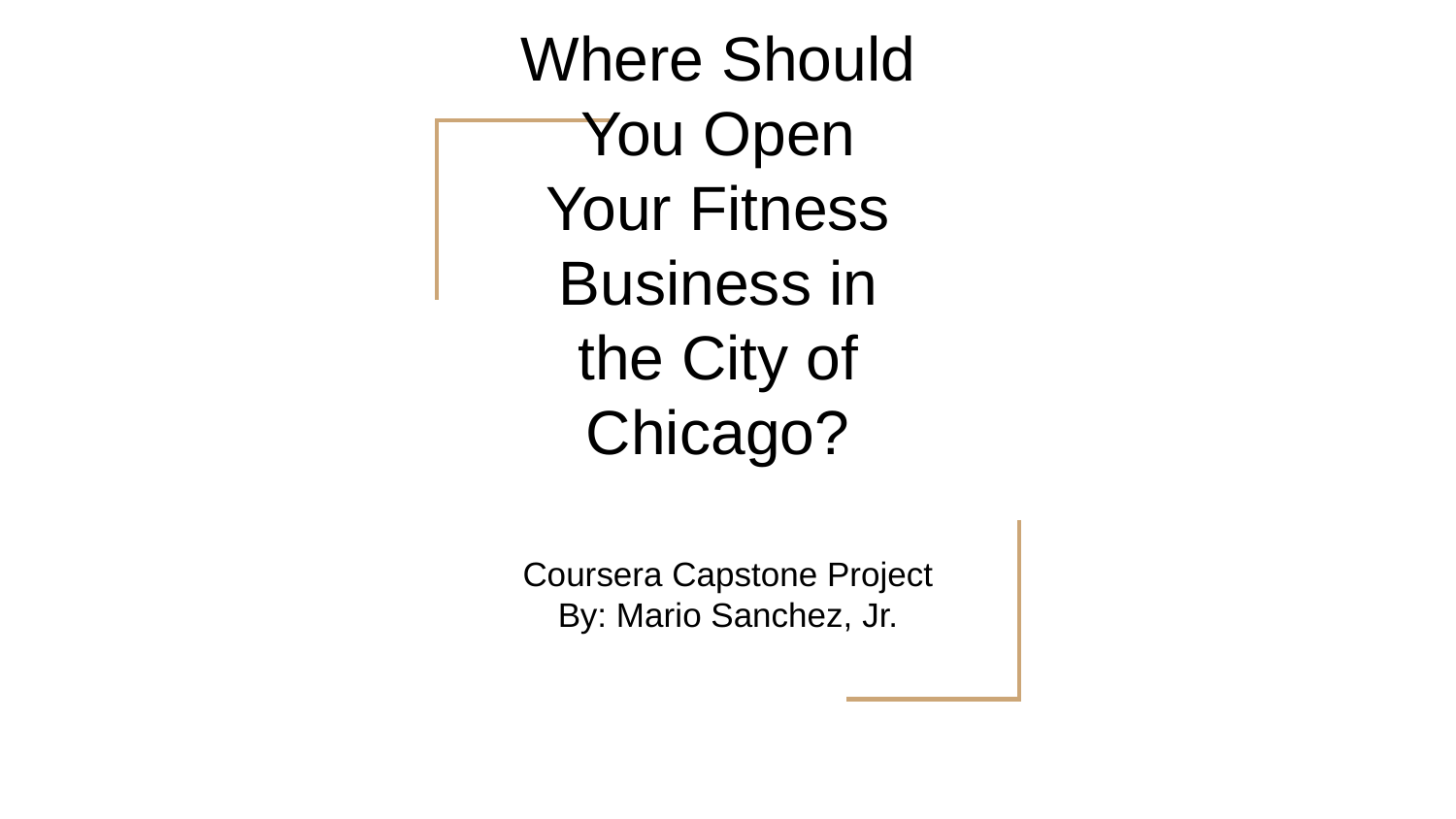

# Where Should You Open Your Fitness Business in the City of Chicago?
Coursera Capstone Project
By: Mario Sanchez, Jr.